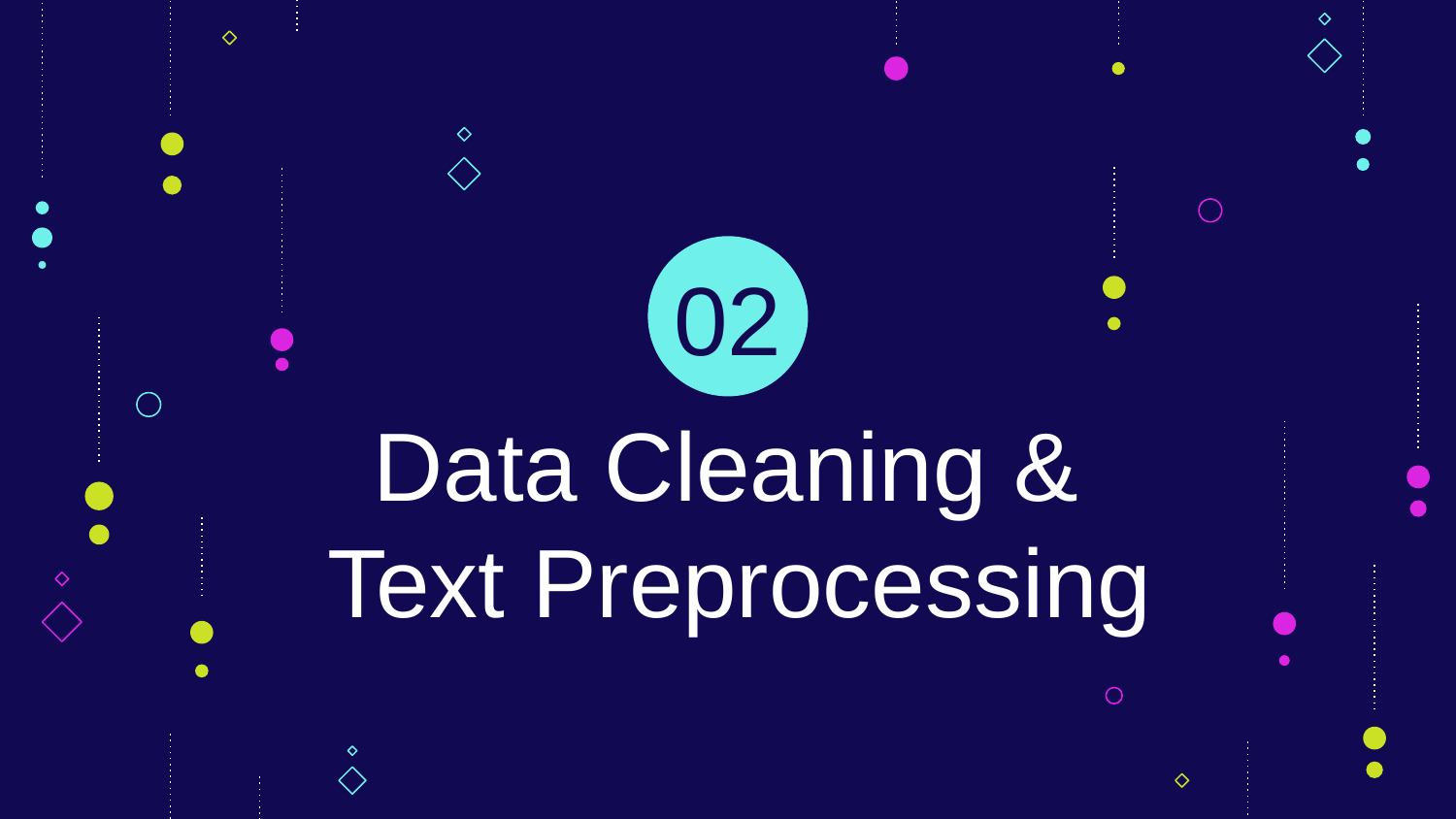

02

# Data Cleaning & Text Preprocessing